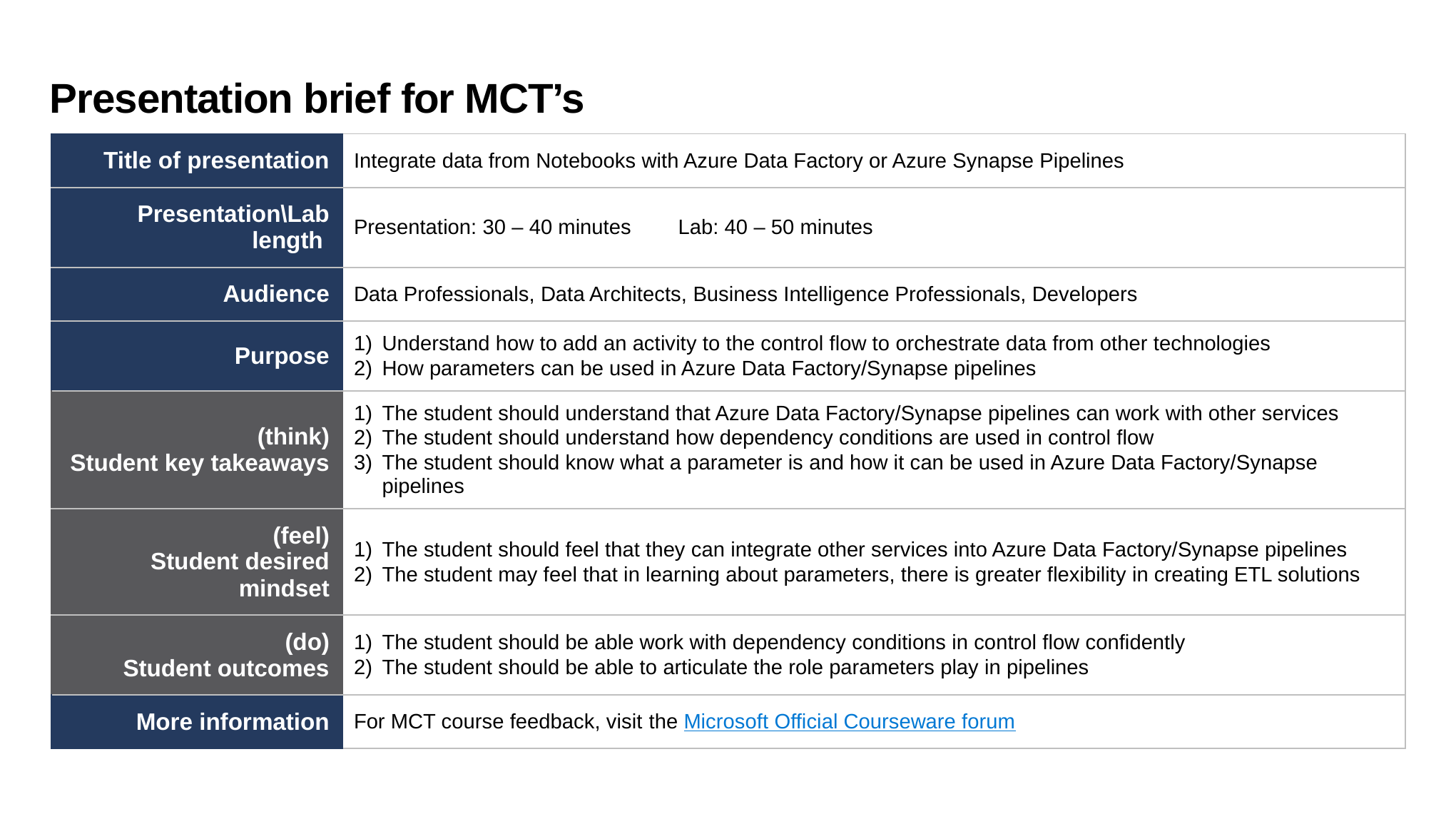

# Presentation brief for MCT’s
| Title of presentation | Integrate data from Notebooks with Azure Data Factory or Azure Synapse Pipelines |
| --- | --- |
| Presentation\Lab length | Presentation: 30 – 40 minutes Lab: 40 – 50 minutes |
| Audience | Data Professionals, Data Architects, Business Intelligence Professionals, Developers |
| Purpose | Understand how to add an activity to the control flow to orchestrate data from other technologies How parameters can be used in Azure Data Factory/Synapse pipelines |
| (think) Student key takeaways | The student should understand that Azure Data Factory/Synapse pipelines can work with other services The student should understand how dependency conditions are used in control flow The student should know what a parameter is and how it can be used in Azure Data Factory/Synapse pipelines |
| (feel) Student desired mindset | The student should feel that they can integrate other services into Azure Data Factory/Synapse pipelines The student may feel that in learning about parameters, there is greater flexibility in creating ETL solutions |
| (do) Student outcomes | The student should be able work with dependency conditions in control flow confidently The student should be able to articulate the role parameters play in pipelines |
| More information | For MCT course feedback, visit the Microsoft Official Courseware forum |